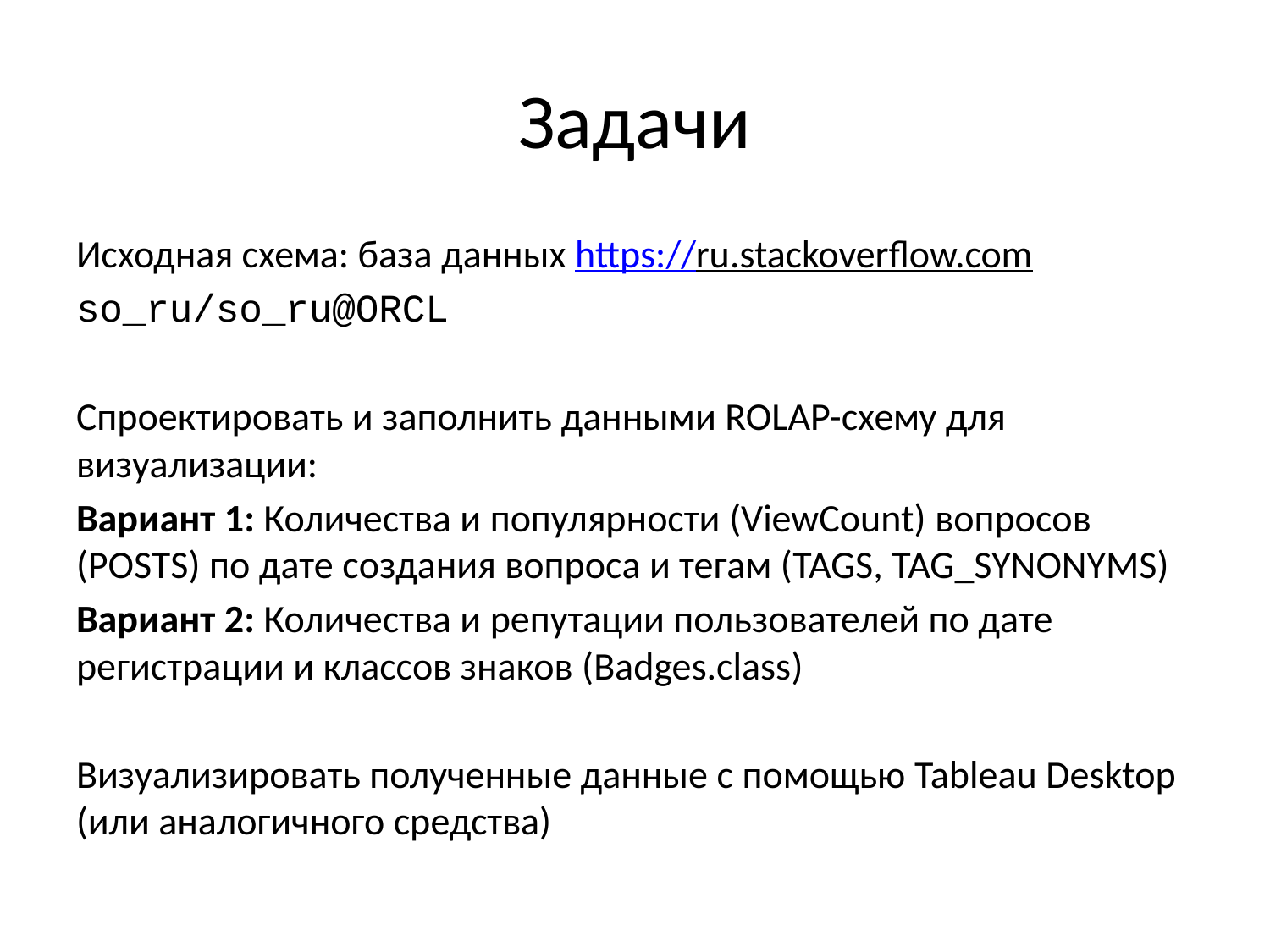

# Задачи
Исходная схема: база данных https://ru.stackoverflow.com
so_ru/so_ru@ORCL

Спроектировать и заполнить данными ROLAP-схему для визуализации:
Вариант 1: Количества и популярности (ViewCount) вопросов (POSTS) по дате создания вопроса и тегам (TAGS, TAG_SYNONYMS)
Вариант 2: Количества и репутации пользователей по дате регистрации и классов знаков (Badges.class)

Визуализировать полученные данные с помощью Tableau Desktop (или аналогичного средства)